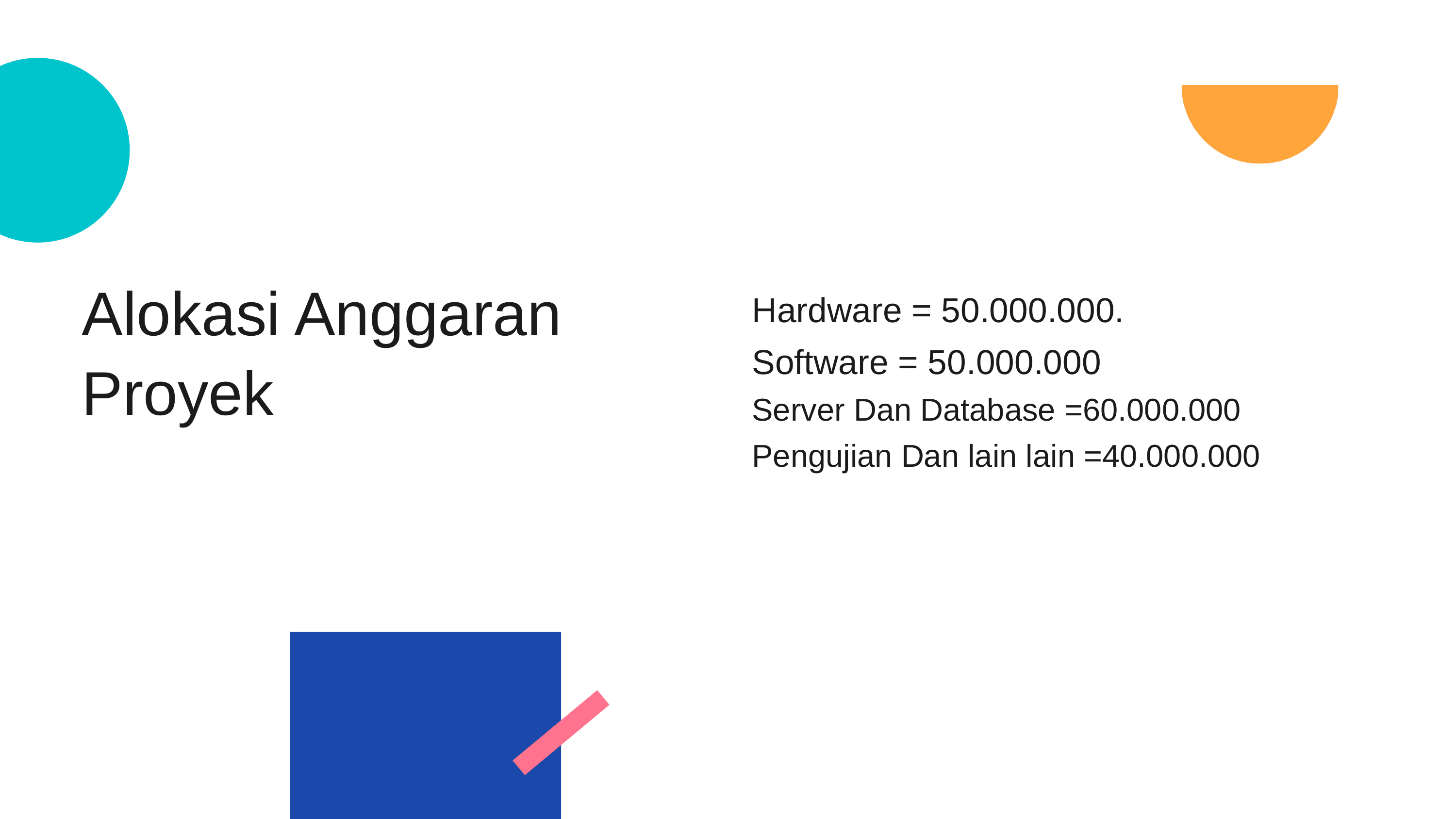

Alokasi Anggaran Proyek
Hardware = 50.000.000.
Software = 50.000.000
Server Dan Database =60.000.000
Pengujian Dan lain lain =40.000.000